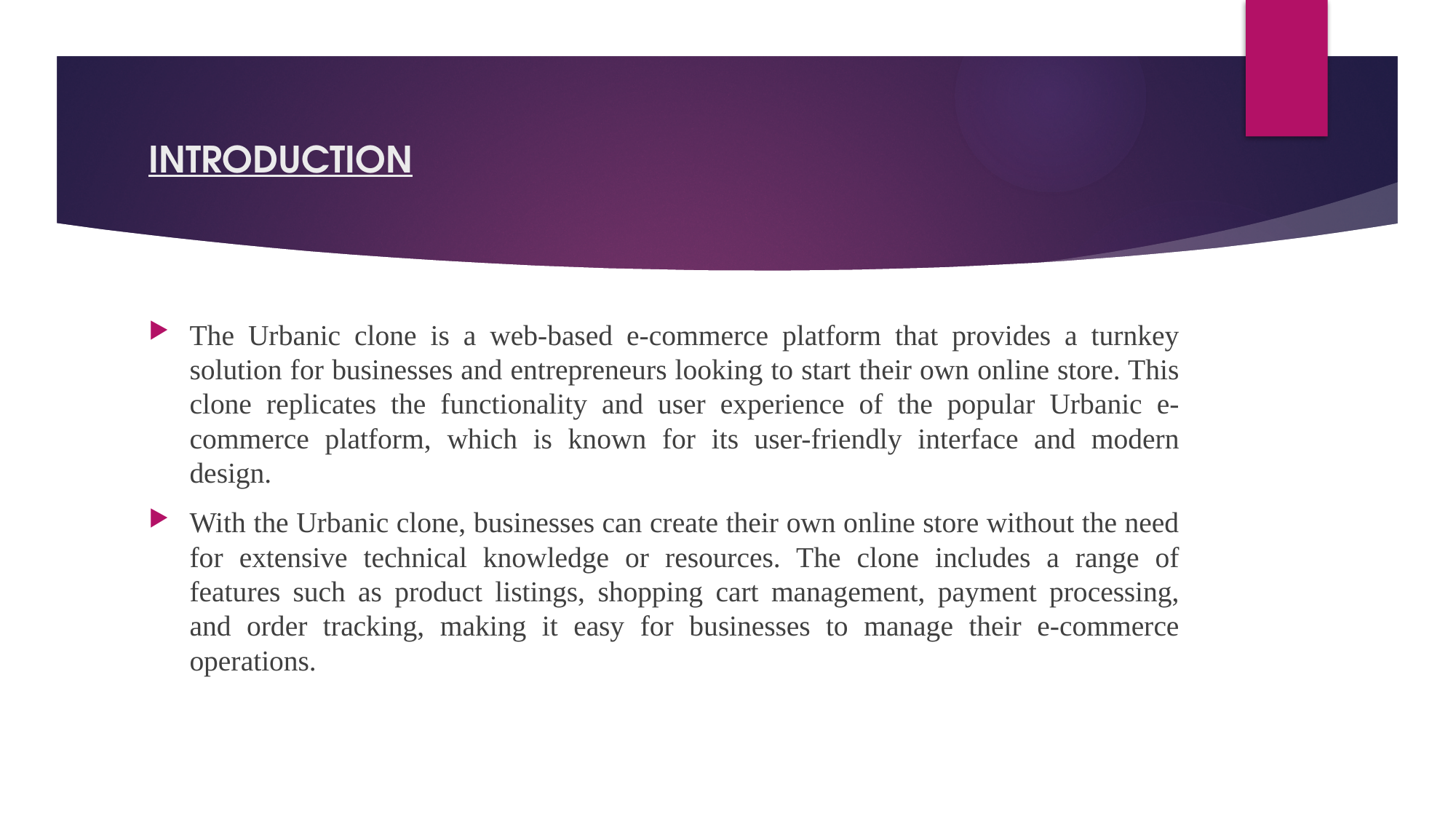

# INTRODUCTION
The Urbanic clone is a web-based e-commerce platform that provides a turnkey solution for businesses and entrepreneurs looking to start their own online store. This clone replicates the functionality and user experience of the popular Urbanic e-commerce platform, which is known for its user-friendly interface and modern design.
With the Urbanic clone, businesses can create their own online store without the need for extensive technical knowledge or resources. The clone includes a range of features such as product listings, shopping cart management, payment processing, and order tracking, making it easy for businesses to manage their e-commerce operations.